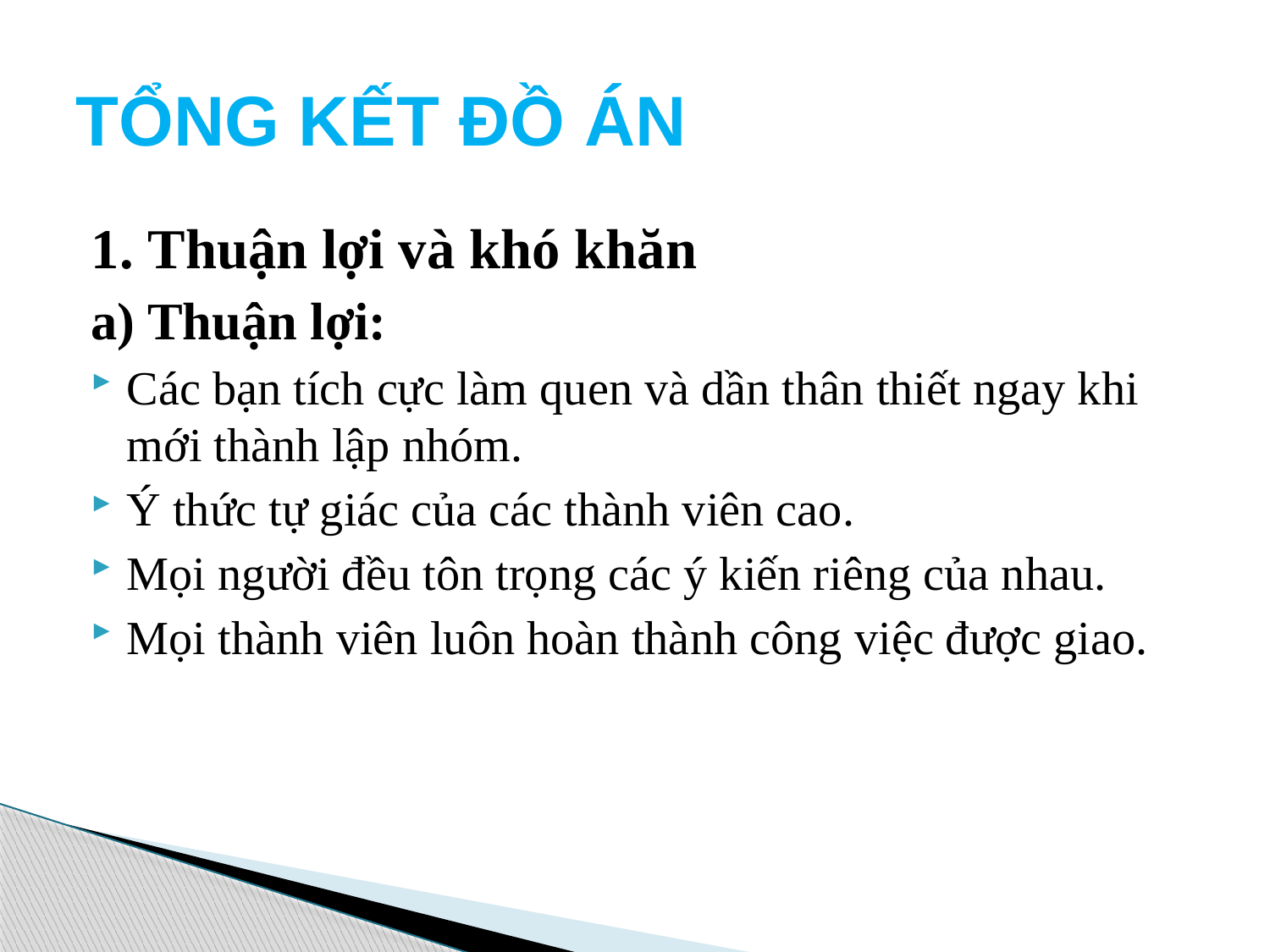

# TỔNG KẾT ĐỒ ÁN
1. Thuận lợi và khó khăn
a) Thuận lợi:
Các bạn tích cực làm quen và dần thân thiết ngay khi mới thành lập nhóm.
Ý thức tự giác của các thành viên cao.
Mọi người đều tôn trọng các ý kiến riêng của nhau.
Mọi thành viên luôn hoàn thành công việc được giao.